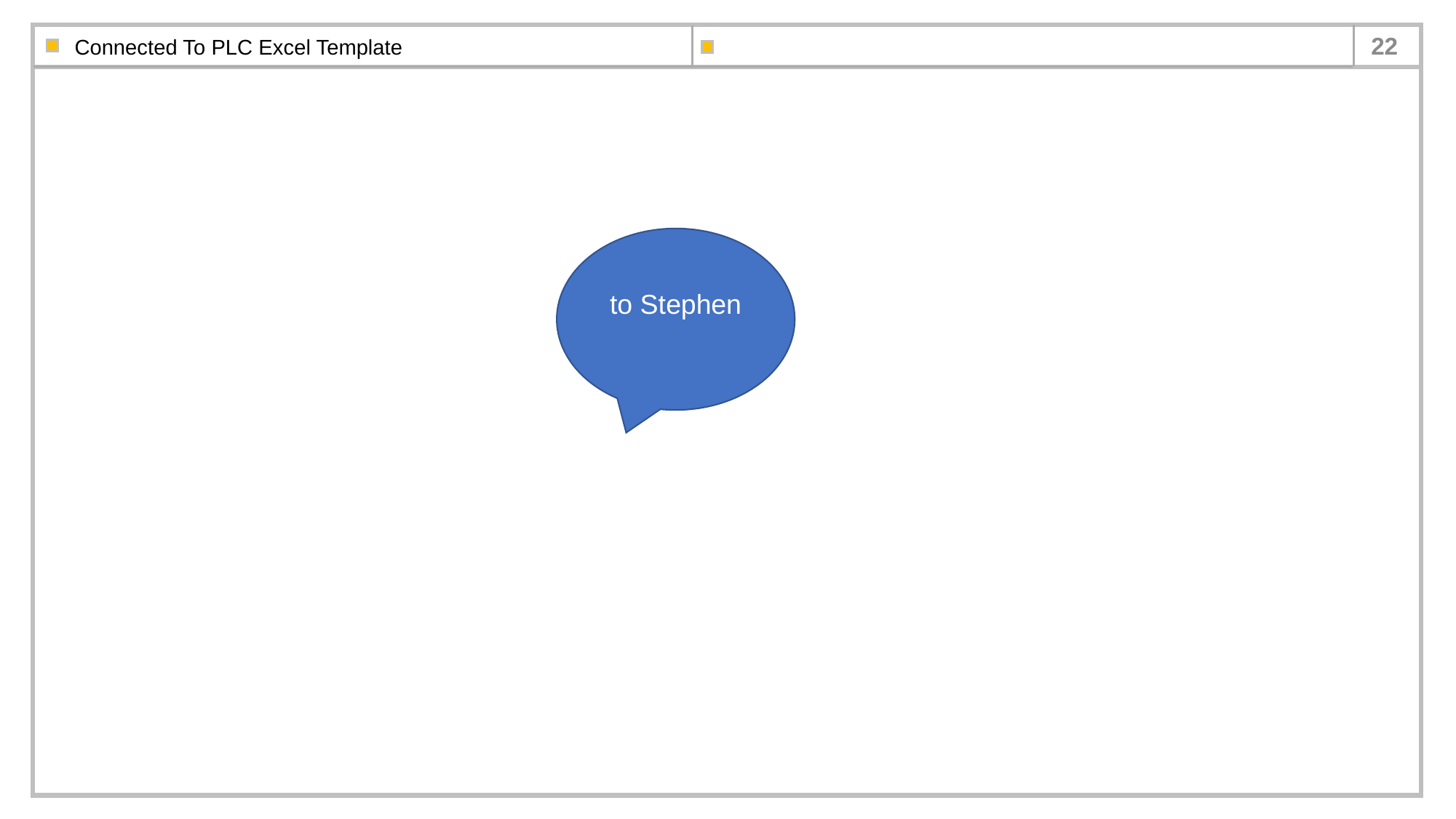

# Connected To PLC Excel Template
to Stephen